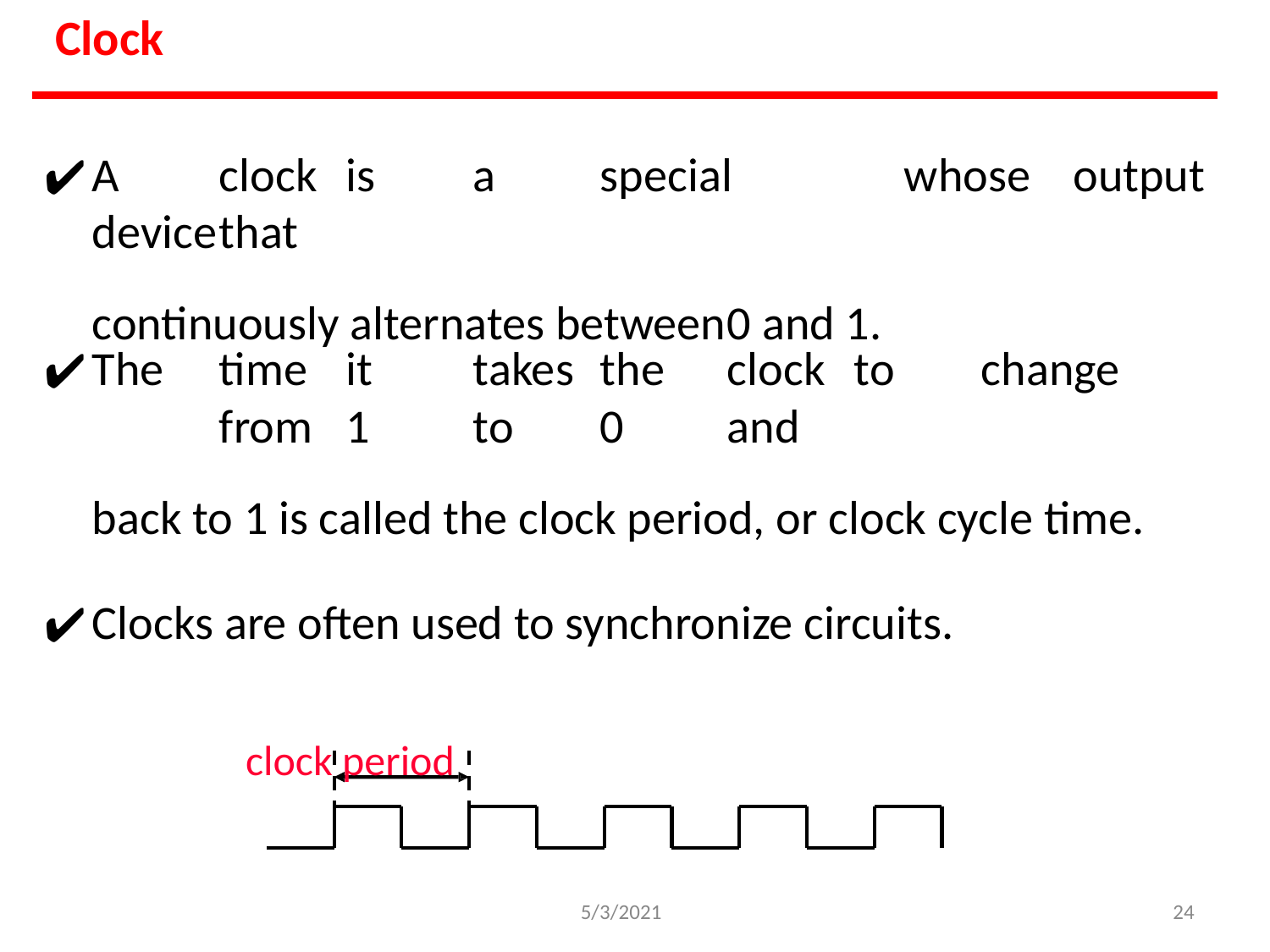

# Clock

A	clock	is	a	special	device	that
continuously alternates between	0 and 1.
whose
output
The	time	it	takes	the	clock	to	change	from	1	to	0	and
back to 1 is called the clock period, or clock cycle time.

Clocks are often used to synchronize circuits.

clock period

5/3/2021
24